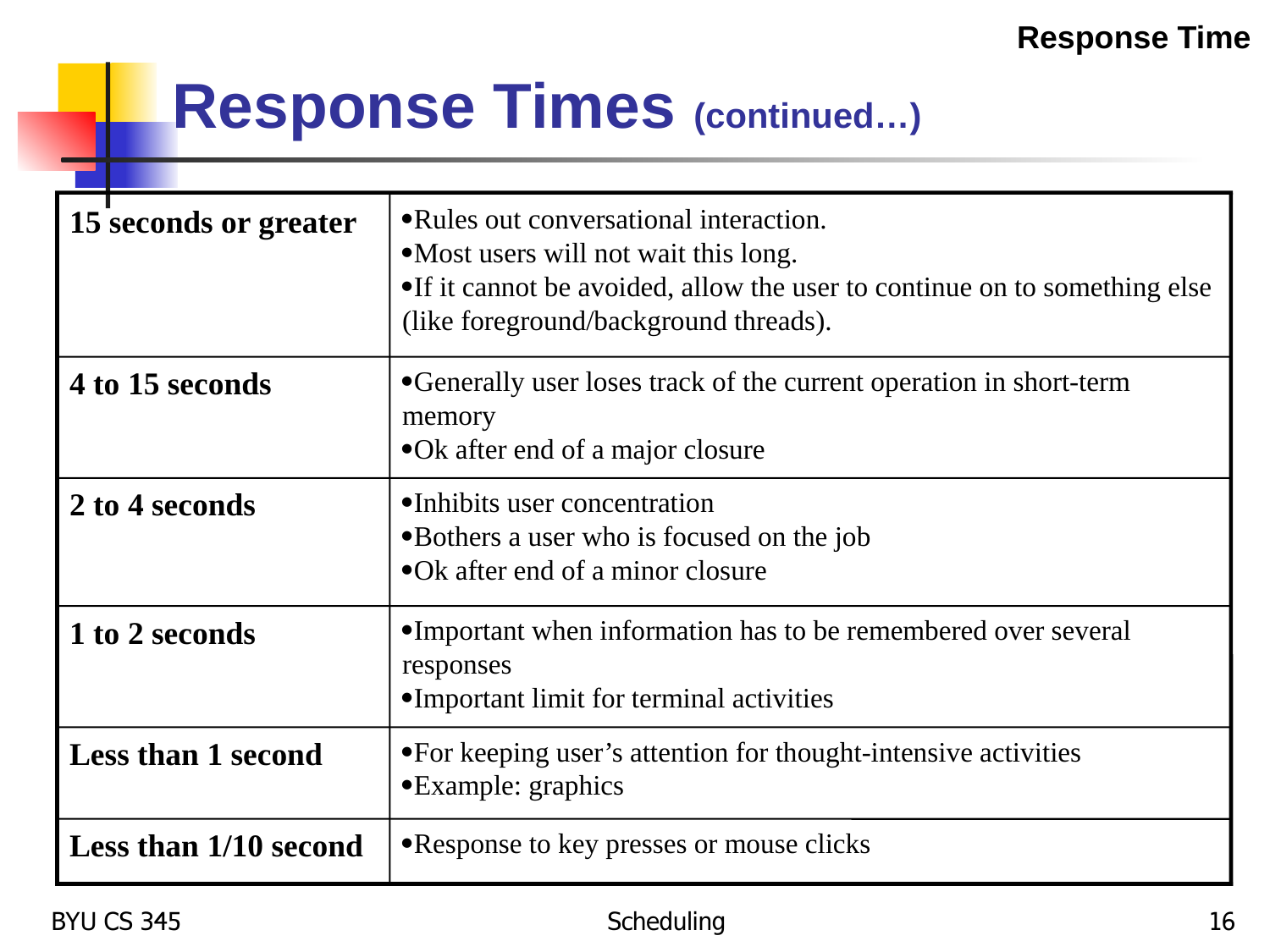

Response Time
# Response Times (continued…)

15 seconds or greater
•Rules out conversational interaction.
•Most users will not wait this long.
•If it cannot be avoided, allow the user to continue on to something else (like foreground/background threads).

4 to 15 seconds

•Generally user loses track of the current operation in short-term memory
•Ok after end of a major closure
2 to 4 seconds

•Inhibits user concentration
•Bothers a user who is focused on the job
•Ok after end of a minor closure
1 to 2 seconds

•Important when information has to be remembered over several responses
•Important limit for terminal activities
Less than 1 second

•For keeping user’s attention for thought-intensive activities
•Example: graphics
Less than 1/10 second

•Response to key presses or mouse clicks
BYU CS 345
Scheduling
16